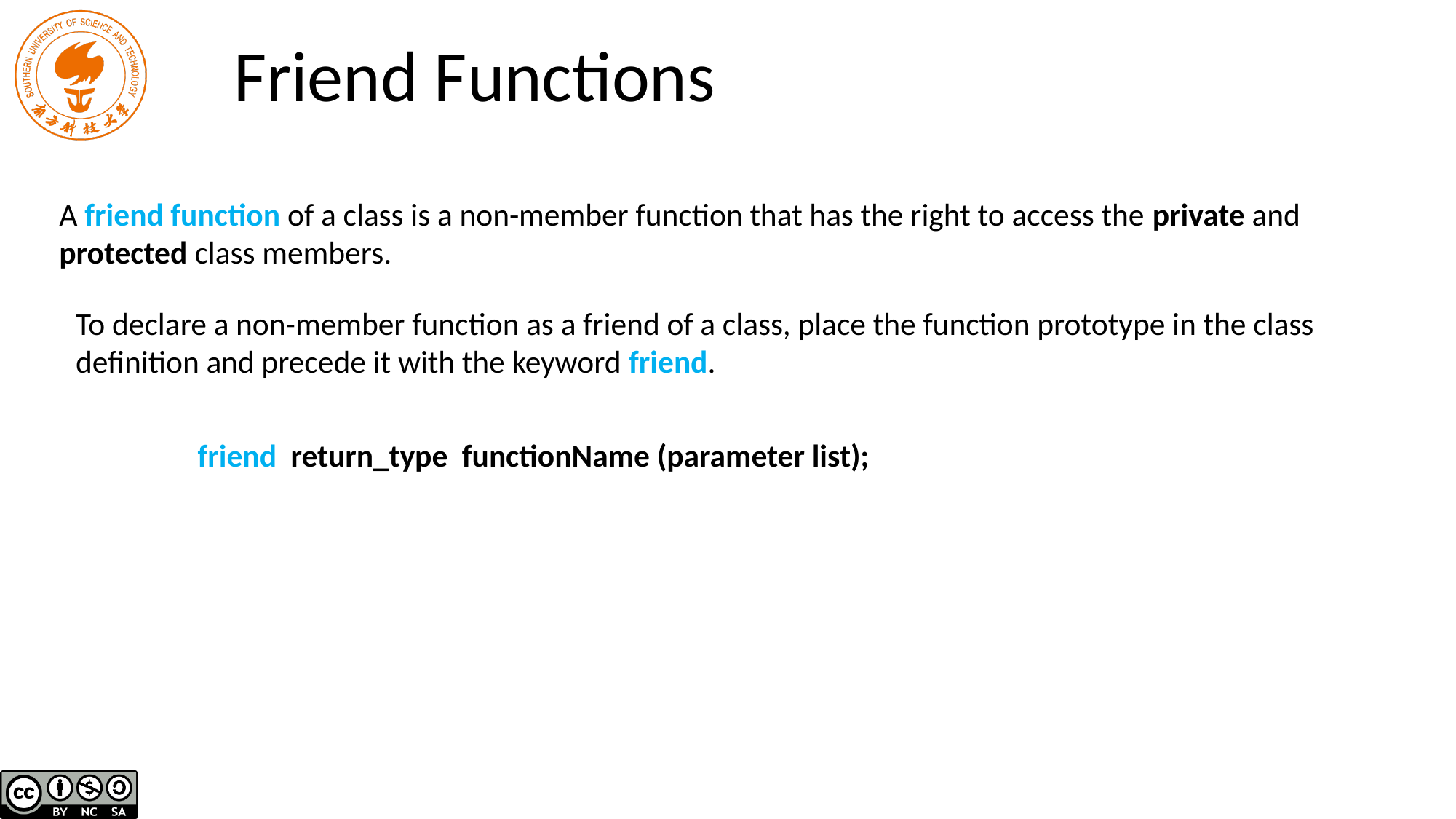

# Friend Functions
A friend function of a class is a non-member function that has the right to access the private and protected class members.
To declare a non-member function as a friend of a class, place the function prototype in the class definition and precede it with the keyword friend.
friend  return_type  functionName (parameter list);